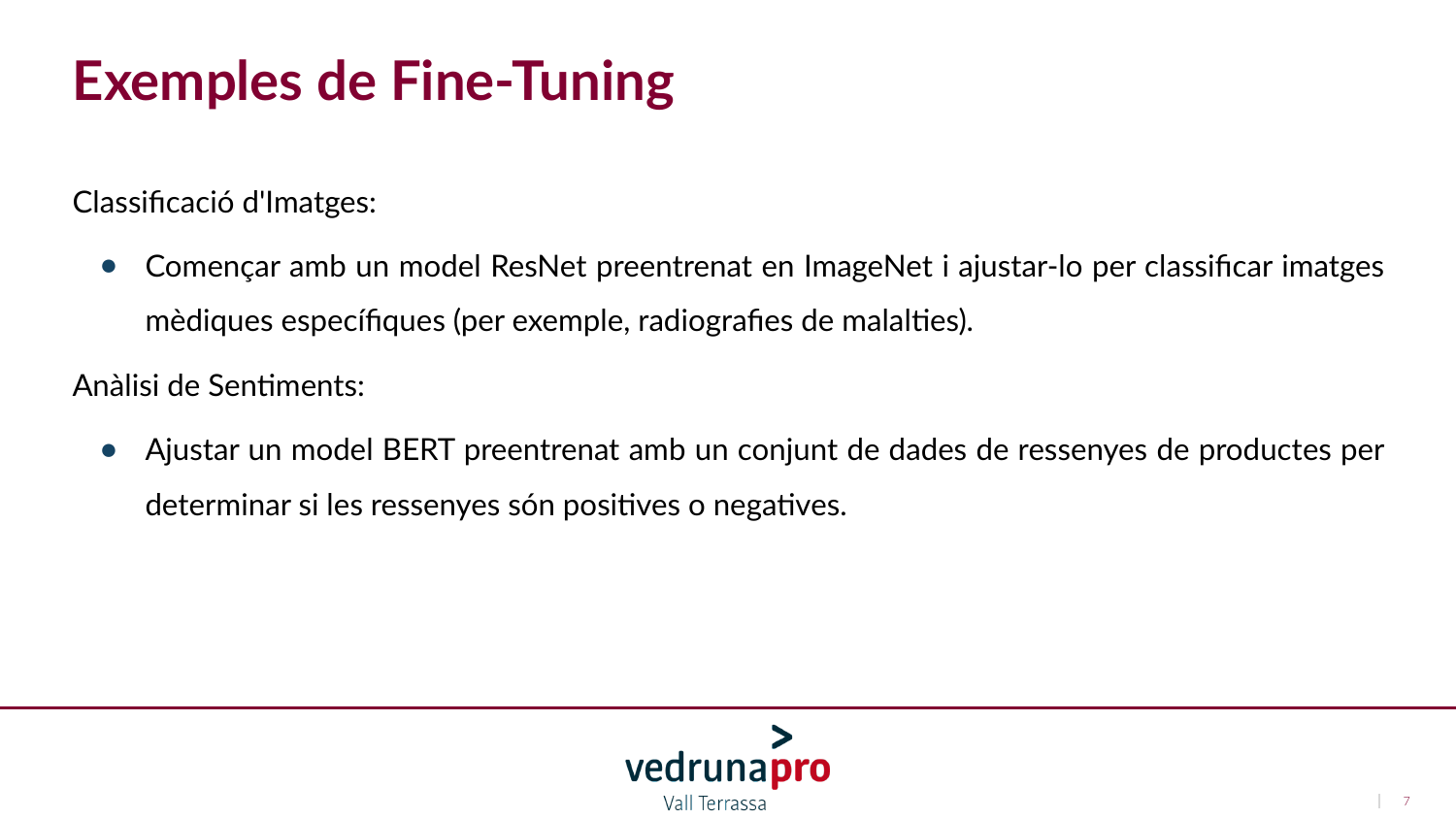

Exemples de Fine-Tuning

Classificació d'Imatges:
Començar amb un model ResNet preentrenat en ImageNet i ajustar-lo per classificar imatges mèdiques específiques (per exemple, radiografies de malalties).
Anàlisi de Sentiments:
Ajustar un model BERT preentrenat amb un conjunt de dades de ressenyes de productes per determinar si les ressenyes són positives o negatives.